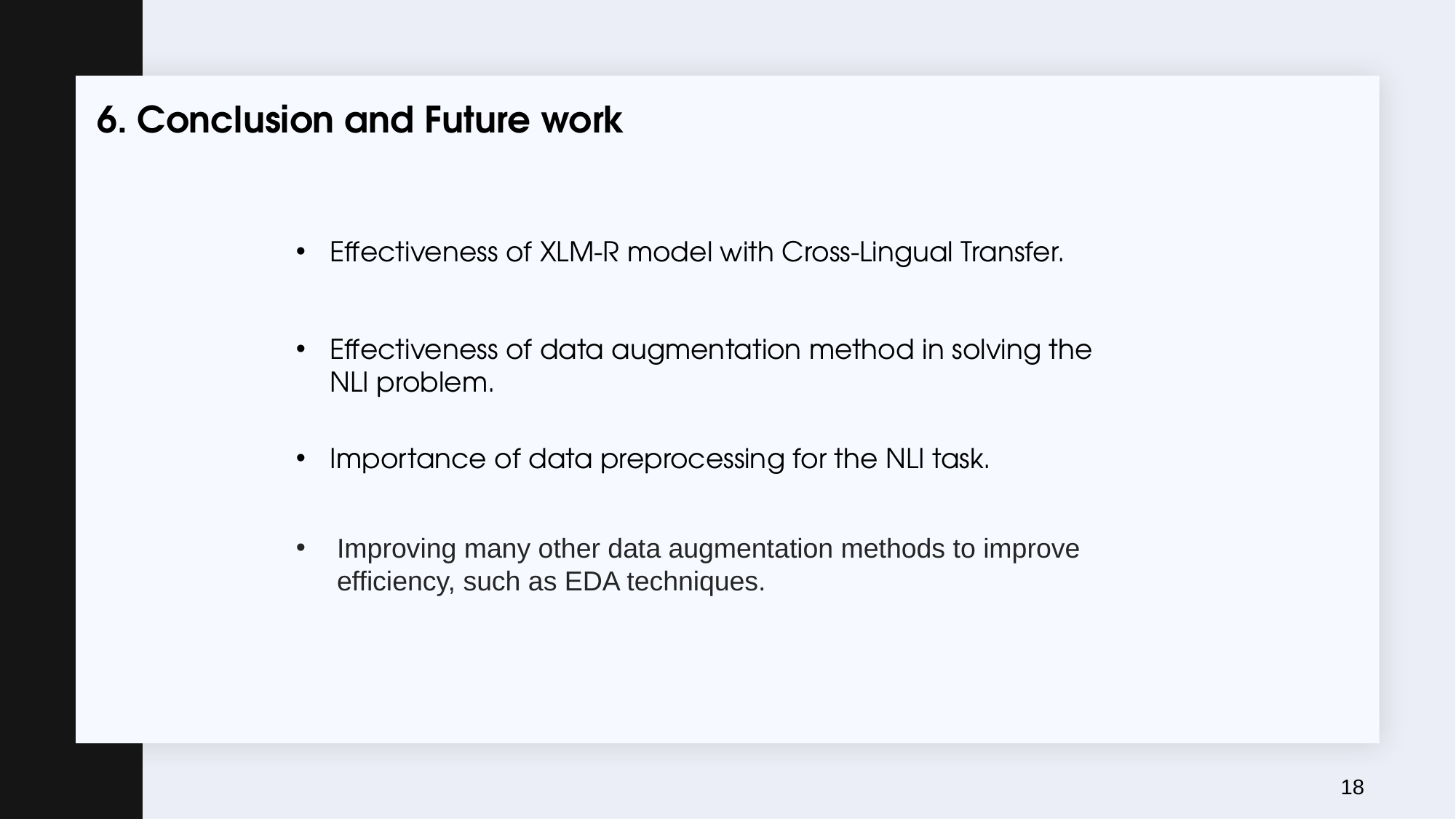

6. Conclusion and Future work

Effectiveness of XLM-R model with Cross-Lingual Transfer.
Effectiveness of data augmentation method in solving the NLI problem.
Importance of data preprocessing for the NLI task.
Improving many other data augmentation methods to improve efficiency, such as EDA techniques.
18